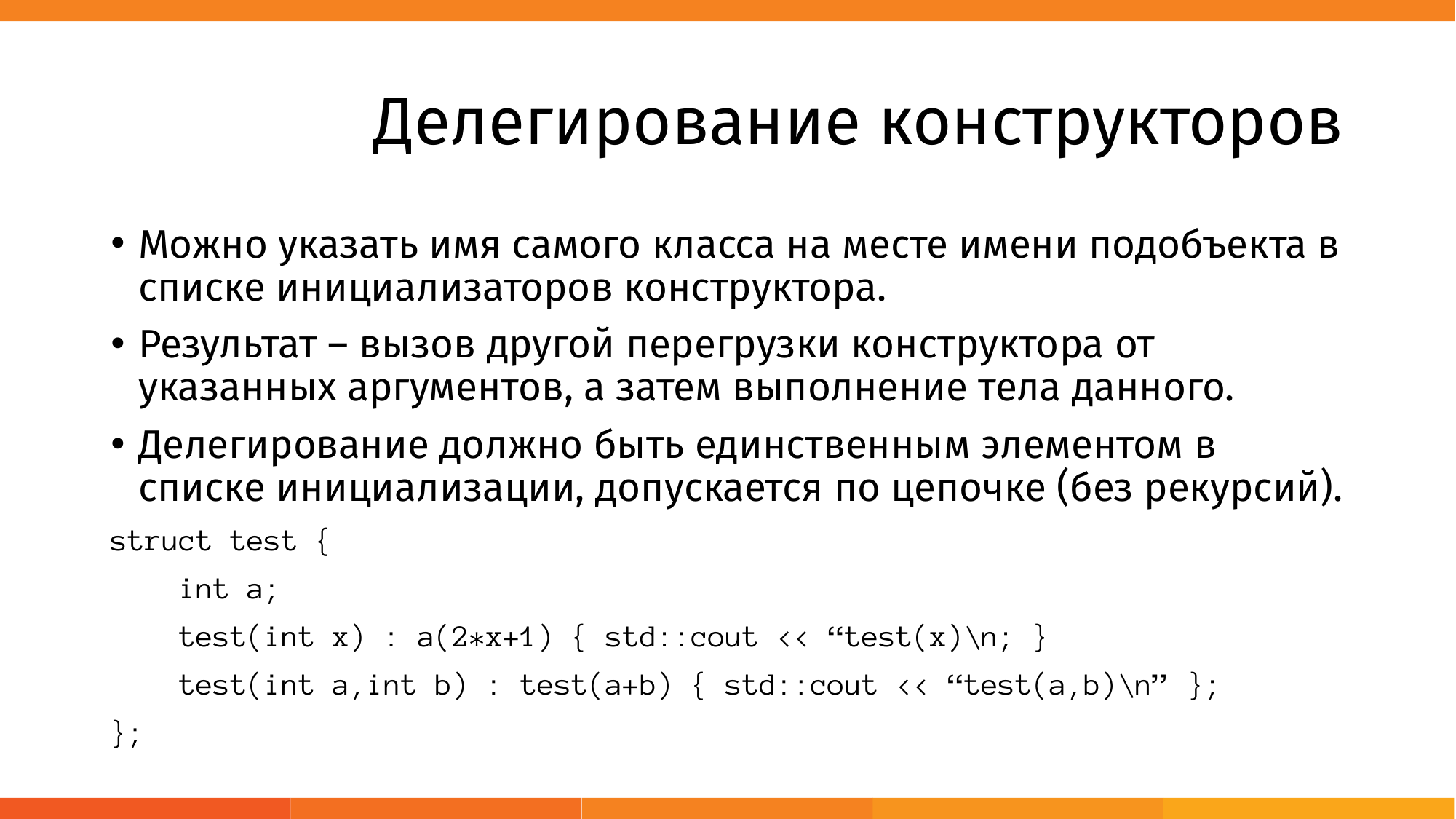

# Делегирование конструкторов
Можно указать имя самого класса на месте имени подобъекта в списке инициализаторов конструктора.
Результат – вызов другой перегрузки конструктора от указанных аргументов, а затем выполнение тела данного.
Делегирование должно быть единственным элементом в списке инициализации, допускается по цепочке (без рекурсий).
struct test {
    int a;
    test(int x) : a(2*x+1) { std::cout << “test(x)\n; }
    test(int a,int b) : test(a+b) { std::cout << “test(a,b)\n” };
};